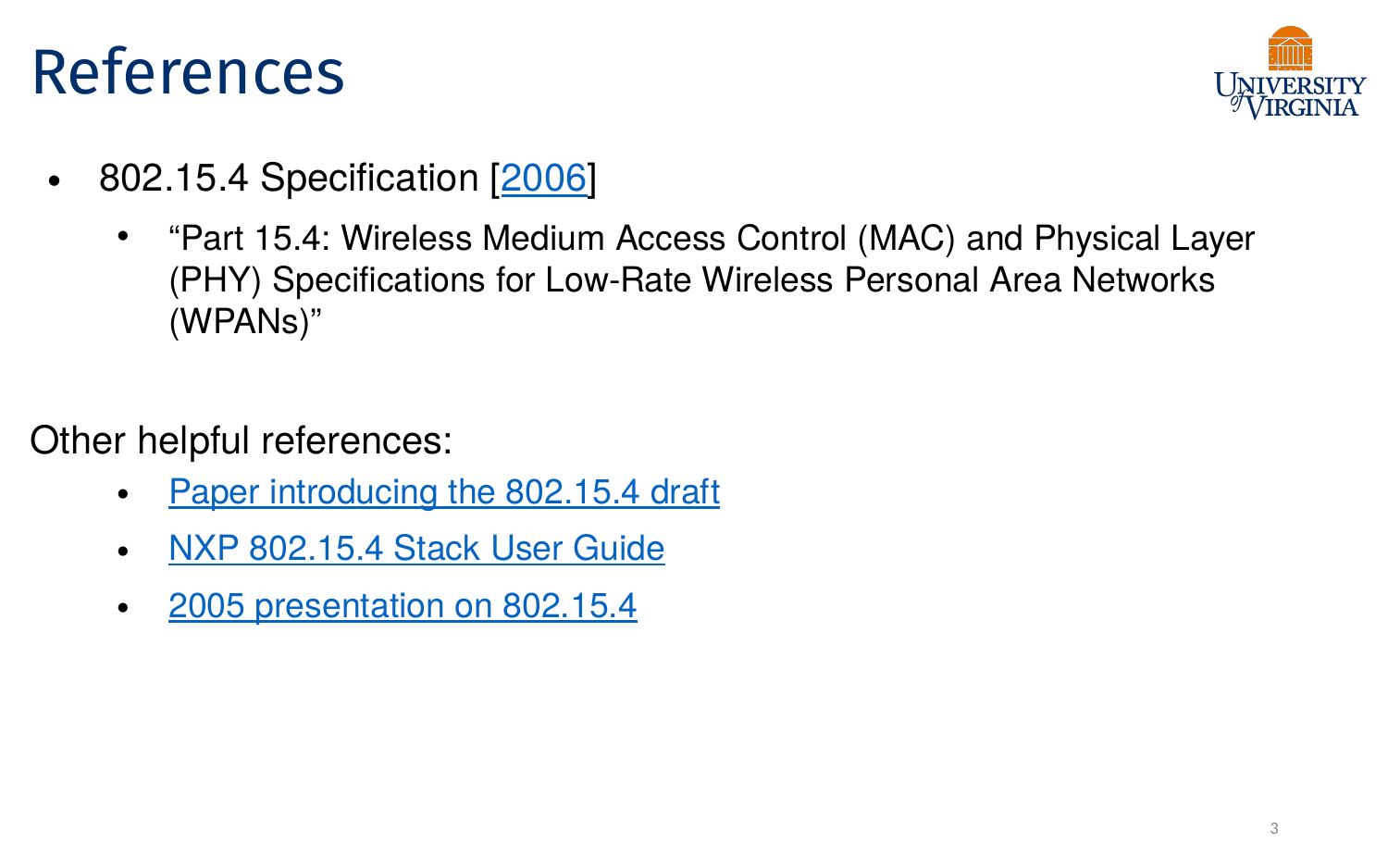

# References
802.15.4 Specification [2006]
“Part 15.4: Wireless Medium Access Control (MAC) and Physical Layer (PHY) Specifications for Low-Rate Wireless Personal Area Networks (WPANs)”

Other helpful references:
Paper introducing the 802.15.4 draft
NXP 802.15.4 Stack User Guide
2005 presentation on 802.15.4

3